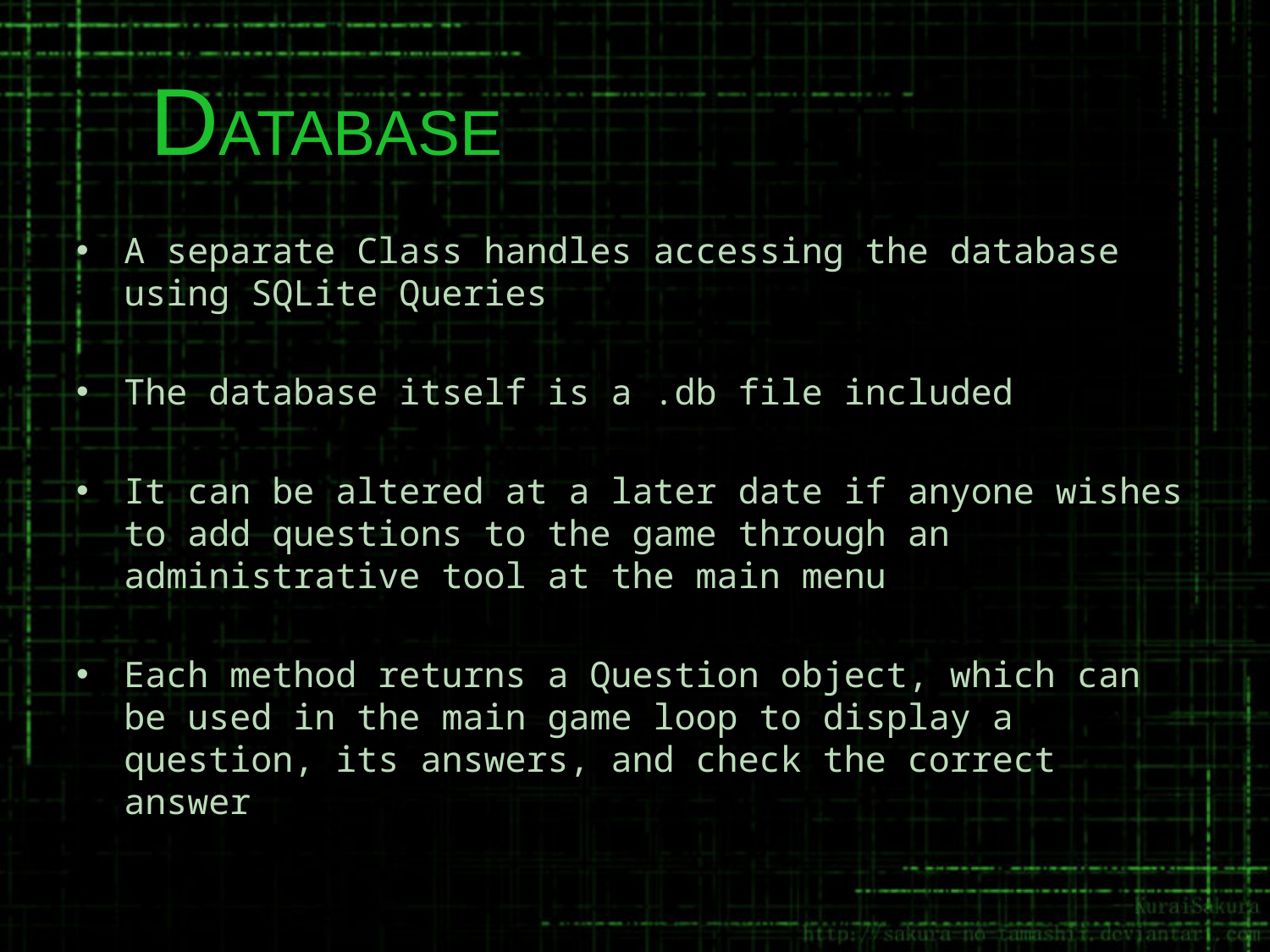

# DATABASE
A separate Class handles accessing the database using SQLite Queries

The database itself is a .db file included

It can be altered at a later date if anyone wishes to add questions to the game through an administrative tool at the main menu

Each method returns a Question object, which can be used in the main game loop to display a question, its answers, and check the correct answer